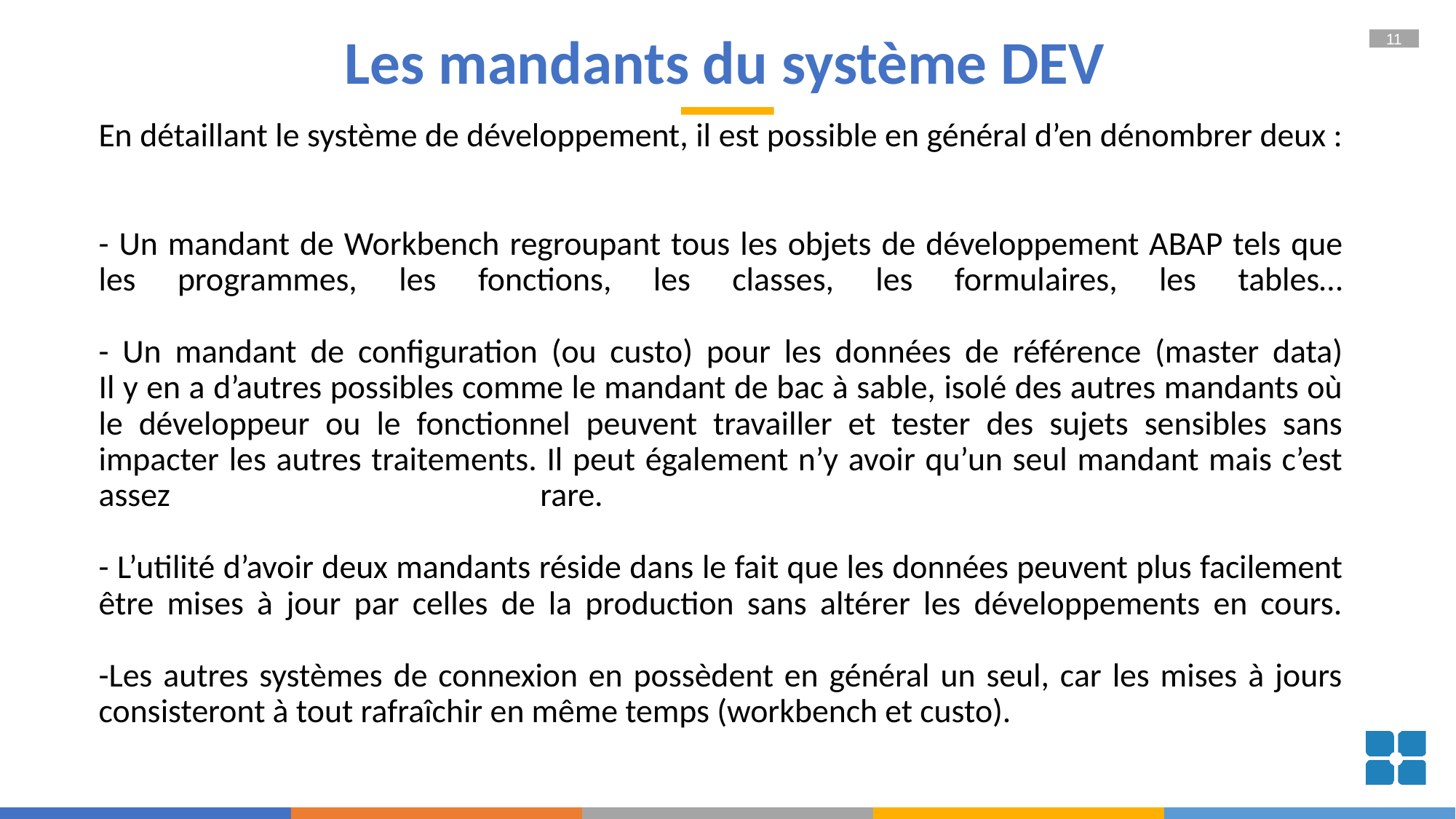

Les mandants du système DEV
# En détaillant le système de développement, il est possible en général d’en dénombrer deux : - Un mandant de Workbench regroupant tous les objets de développement ABAP tels que les programmes, les fonctions, les classes, les formulaires, les tables… - Un mandant de configuration (ou custo) pour les données de référence (master data) Il y en a d’autres possibles comme le mandant de bac à sable, isolé des autres mandants où le développeur ou le fonctionnel peuvent travailler et tester des sujets sensibles sans impacter les autres traitements. Il peut également n’y avoir qu’un seul mandant mais c’est assez rare. - L’utilité d’avoir deux mandants réside dans le fait que les données peuvent plus facilement être mises à jour par celles de la production sans altérer les développements en cours. -Les autres systèmes de connexion en possèdent en général un seul, car les mises à jours consisteront à tout rafraîchir en même temps (workbench et custo).